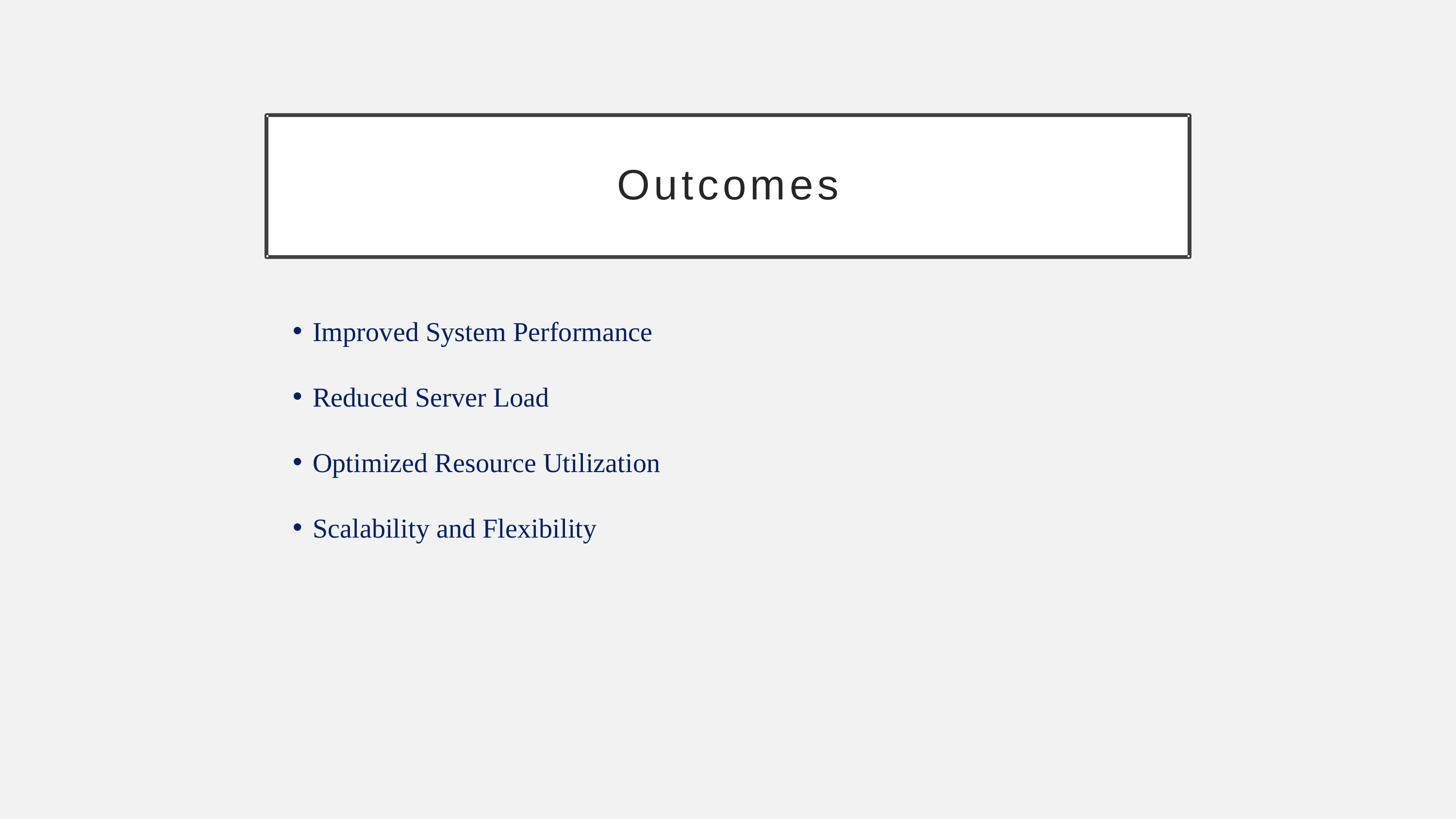

Outcomes

Improved System Performance

Reduced Server Load

Optimized Resource Utilization

Scalability and Flexibility